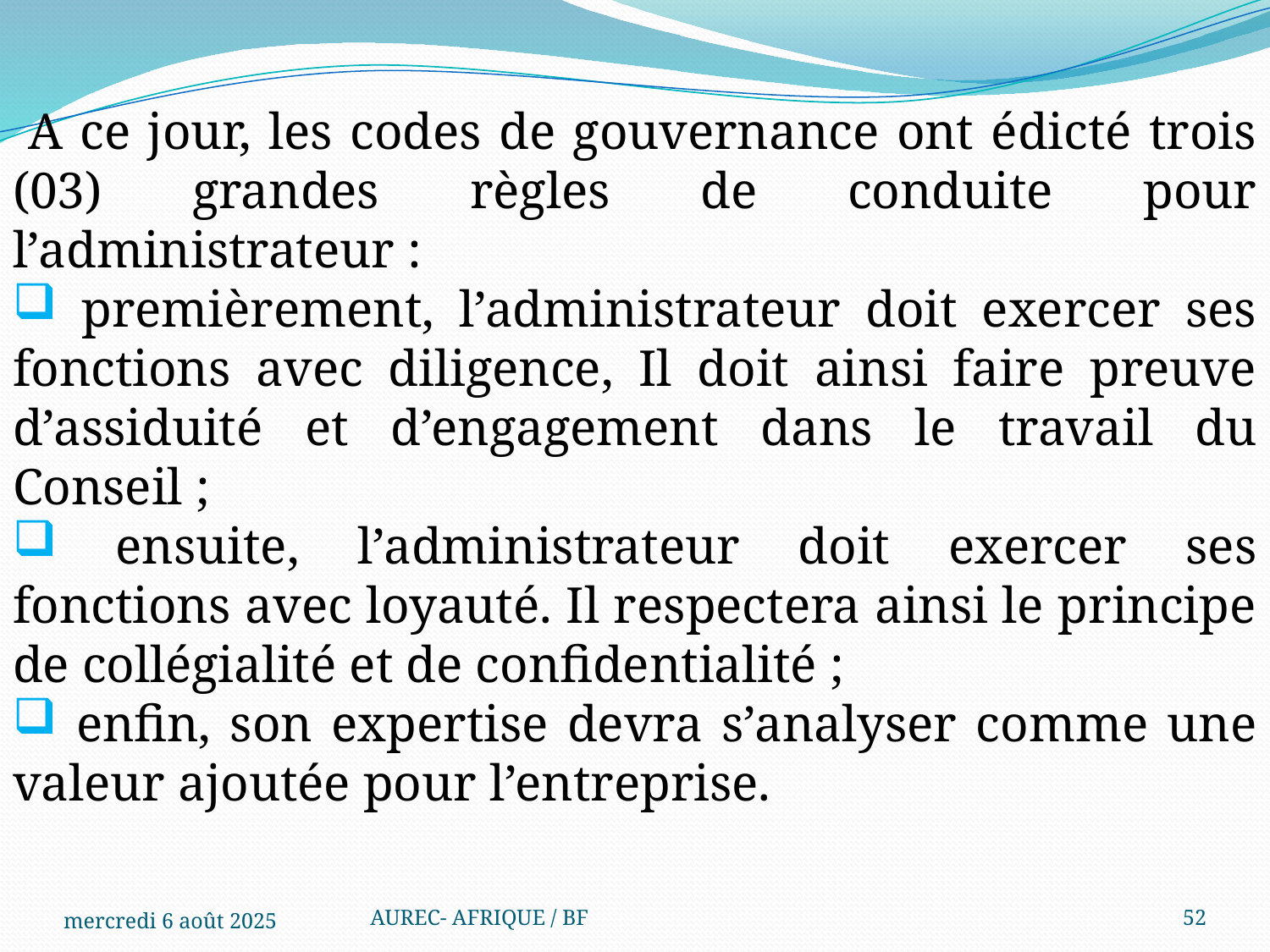

A ce jour, les codes de gouvernance ont édicté trois (03) grandes règles de conduite pour l’administrateur :
 premièrement, l’administrateur doit exercer ses fonctions avec diligence, Il doit ainsi faire preuve d’assiduité et d’engagement dans le travail du Conseil ;
 ensuite, l’administrateur doit exercer ses fonctions avec loyauté. Il respectera ainsi le principe de collégialité et de confidentialité ;
 enfin, son expertise devra s’analyser comme une valeur ajoutée pour l’entreprise.
mercredi 6 août 2025
AUREC- AFRIQUE / BF
52